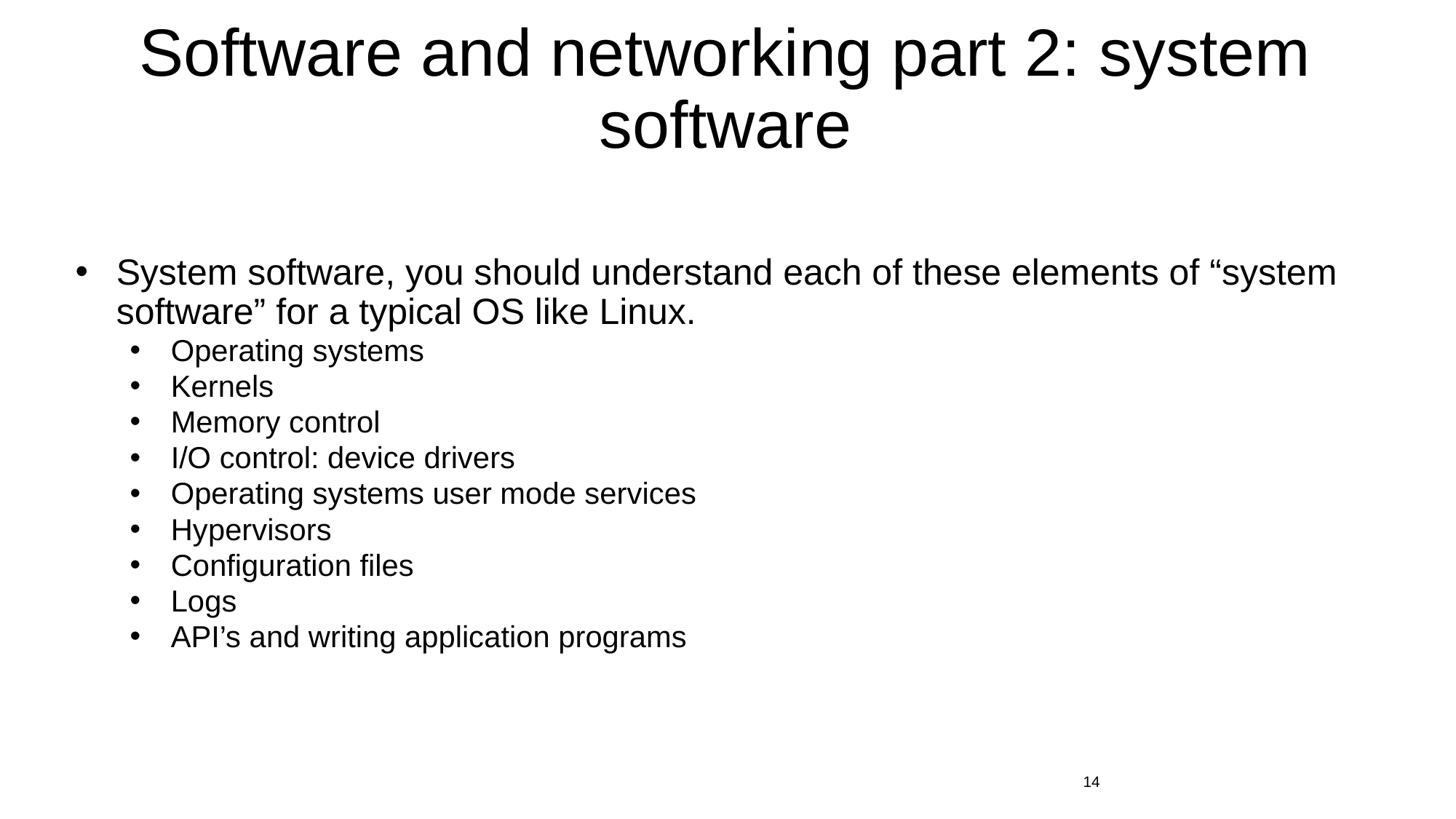

# Software and networking part 2: system software
System software, you should understand each of these elements of “system software” for a typical OS like Linux.
Operating systems
Kernels
Memory control
I/O control: device drivers
Operating systems user mode services
Hypervisors
Configuration files
Logs
API’s and writing application programs
14